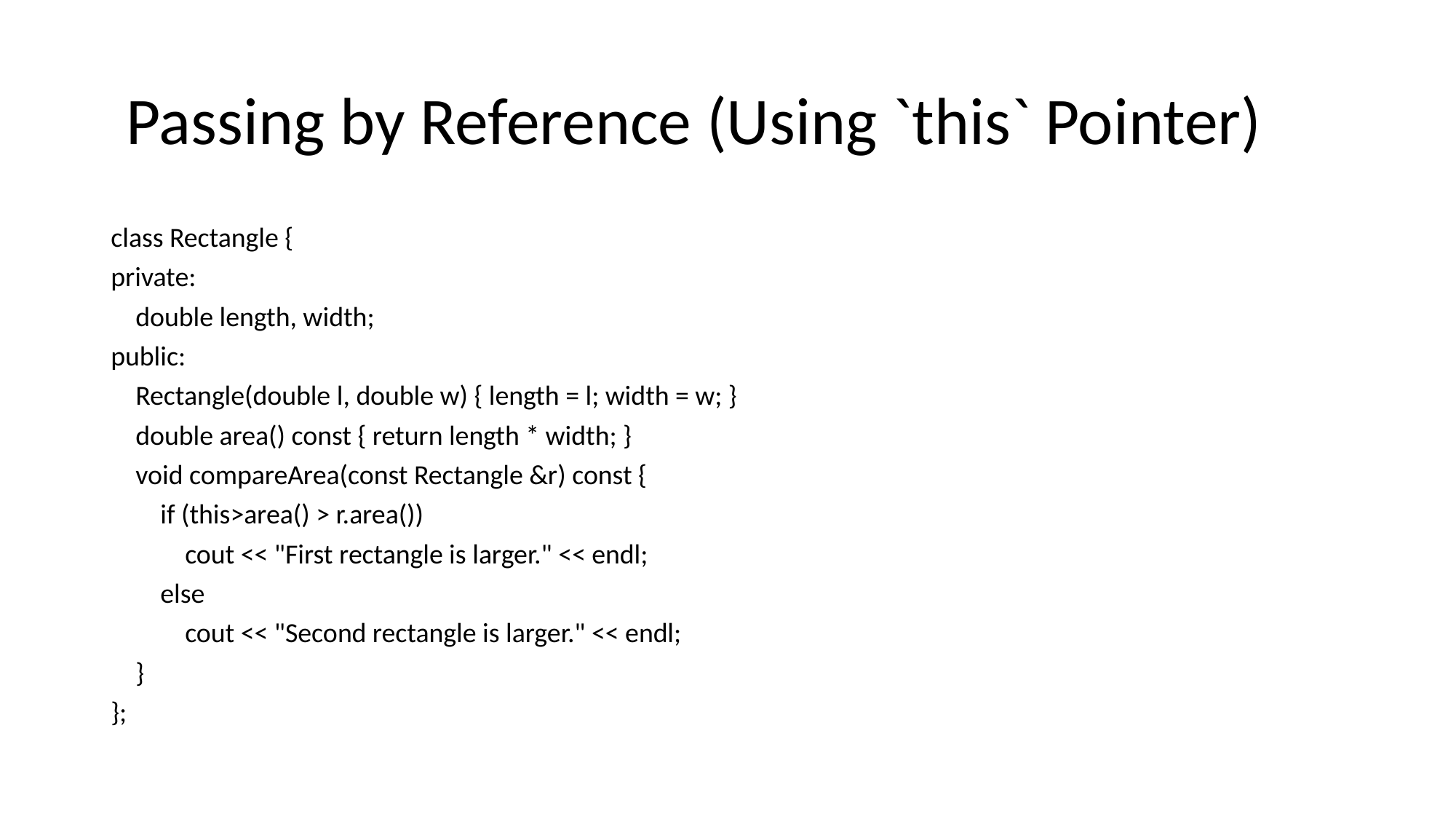

# Passing by Reference (Using `this` Pointer)
class Rectangle {
private:
    double length, width;
public:
    Rectangle(double l, double w) { length = l; width = w; }
    double area() const { return length * width; }
    void compareArea(const Rectangle &r) const {
        if (this>area() > r.area())
            cout << "First rectangle is larger." << endl;
        else
            cout << "Second rectangle is larger." << endl;
    }
};